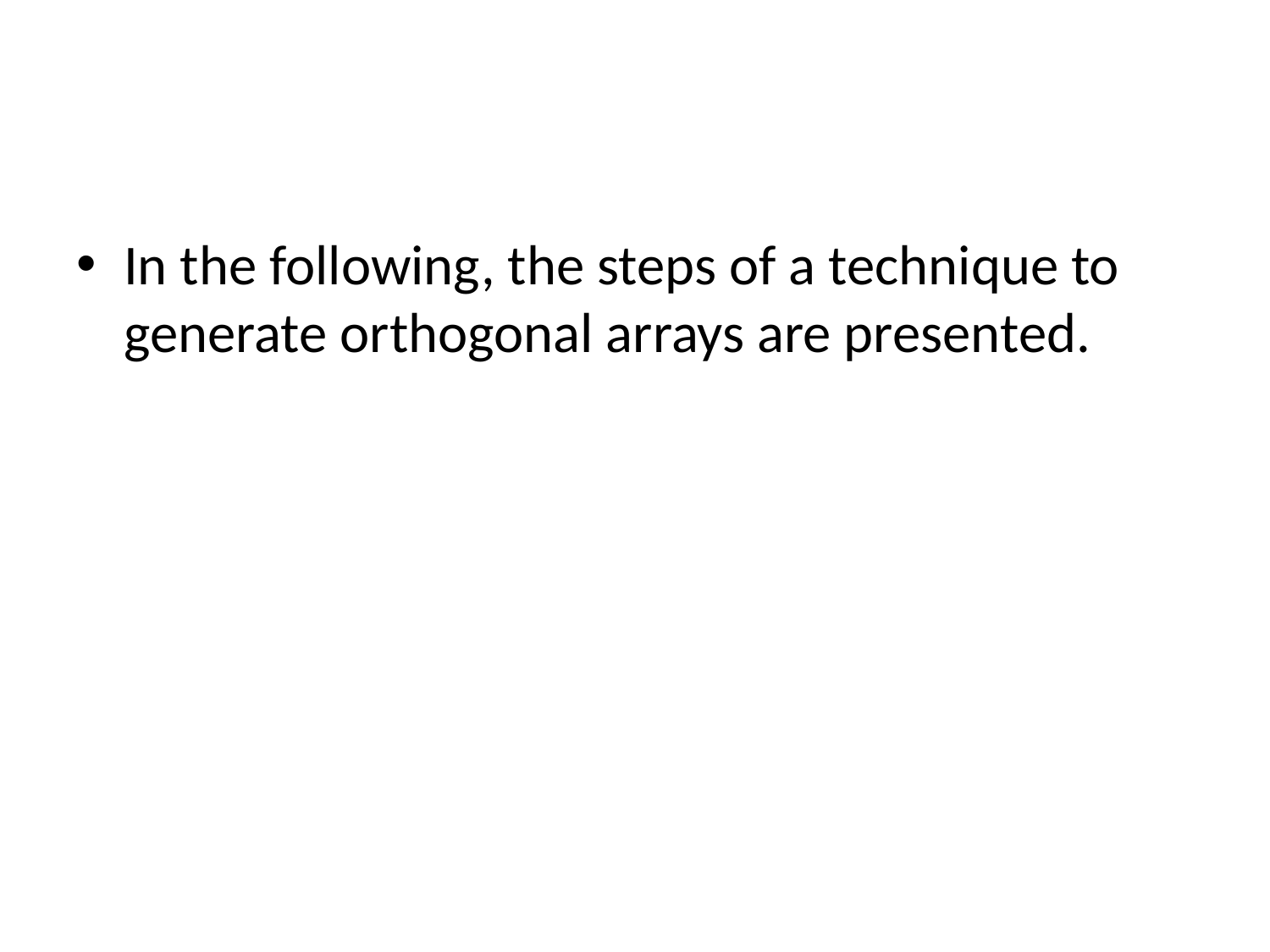

#
In the following, the steps of a technique to generate orthogonal arrays are presented.